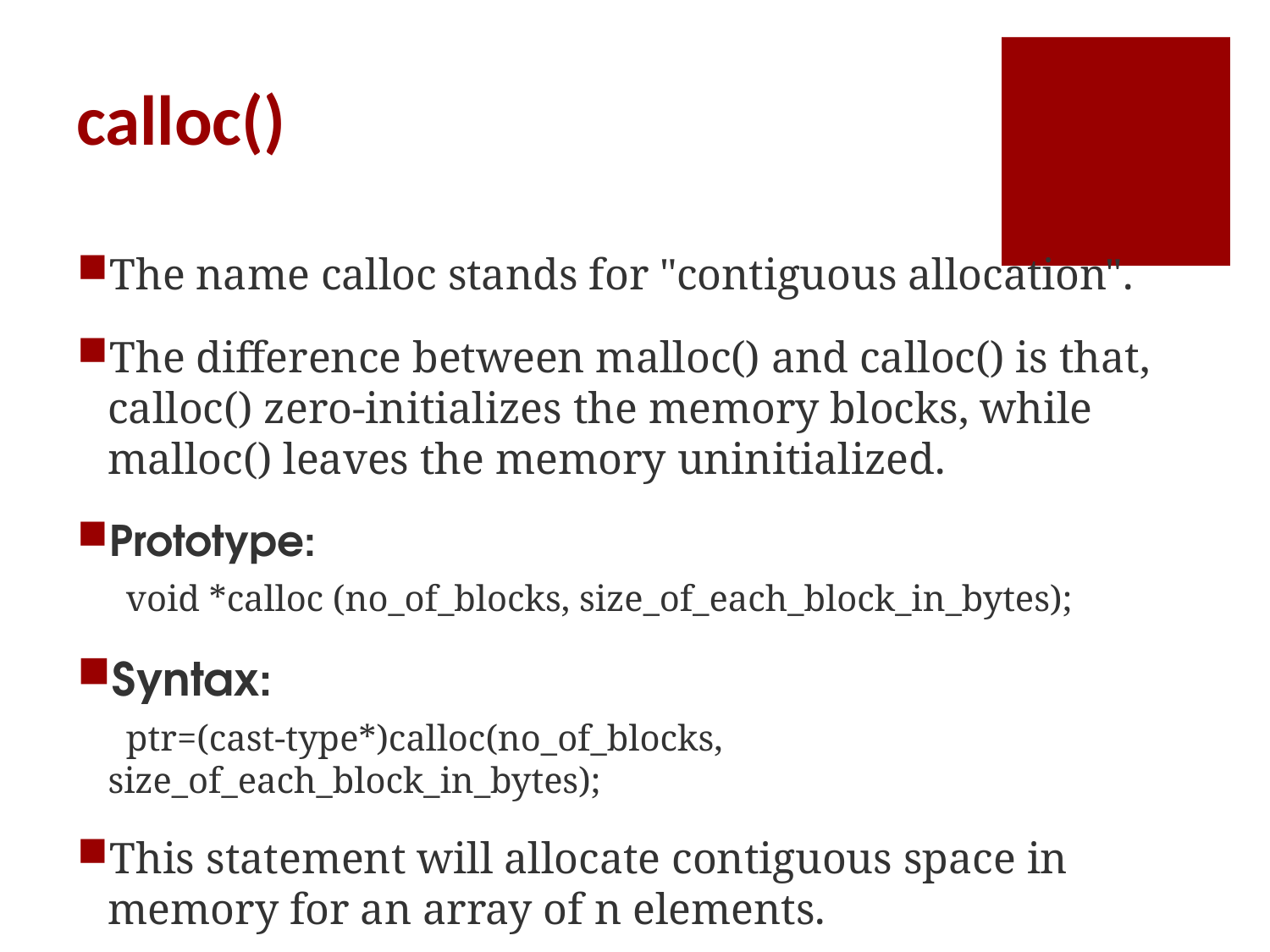

# calloc()
The name calloc stands for "contiguous allocation".
The difference between malloc() and calloc() is that, calloc() zero-initializes the memory blocks, while malloc() leaves the memory uninitialized.
Prototype:
  void *calloc (no_of_blocks, size_of_each_block_in_bytes);
Syntax:
  ptr=(cast-type*)calloc(no_of_blocks, size_of_each_block_in_bytes);
This statement will allocate contiguous space in memory for an array of n elements.